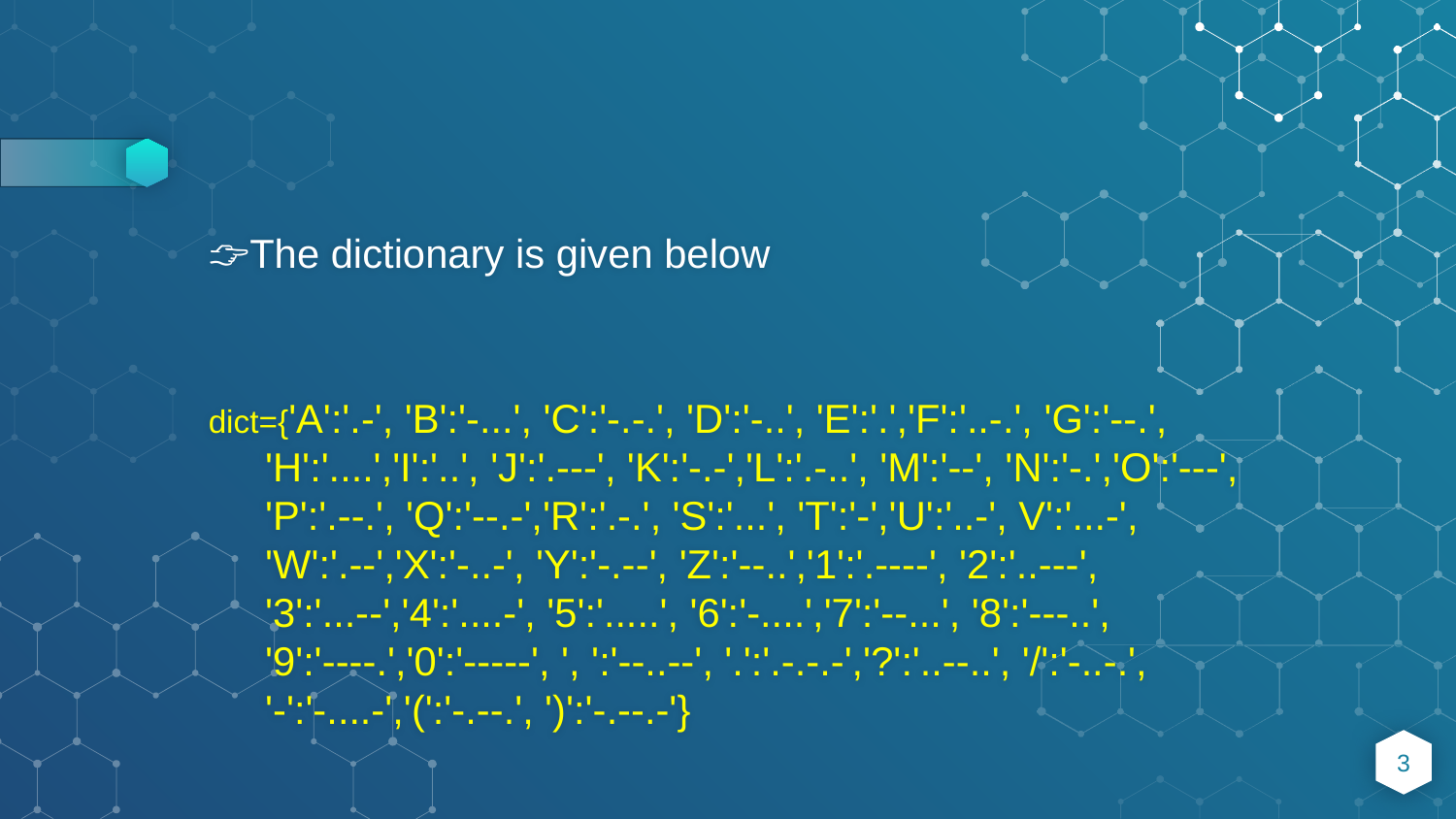

👉The dictionary is given below

dict={'A':'.-', 'B':'-...', 'C':'-.-.', 'D':'-..', 'E':'.','F':'..-.', 'G':'--.', 'H':'....','I':'..', 'J':'.---', 'K':'-.-','L':'.-..', 'M':'--', 'N':'-.','O':'---', 'P':'.--.', 'Q':'--.-','R':'.-.', 'S':'...', 'T':'-','U':'..-', V':'...-', 'W':'.--','X':'-..-', 'Y':'-.--', 'Z':'--..','1':'.----', '2':'..---', '3':'...--','4':'....-', '5':'.....', '6':'-....','7':'--...', '8':'---..', '9':'----.','0':'-----', ', ':'--..--', '.':'.-.-.-','?':'..--..', '/':'-..-.', '-':'-....-','(':'-.--.', ')':'-.--.-'}

3